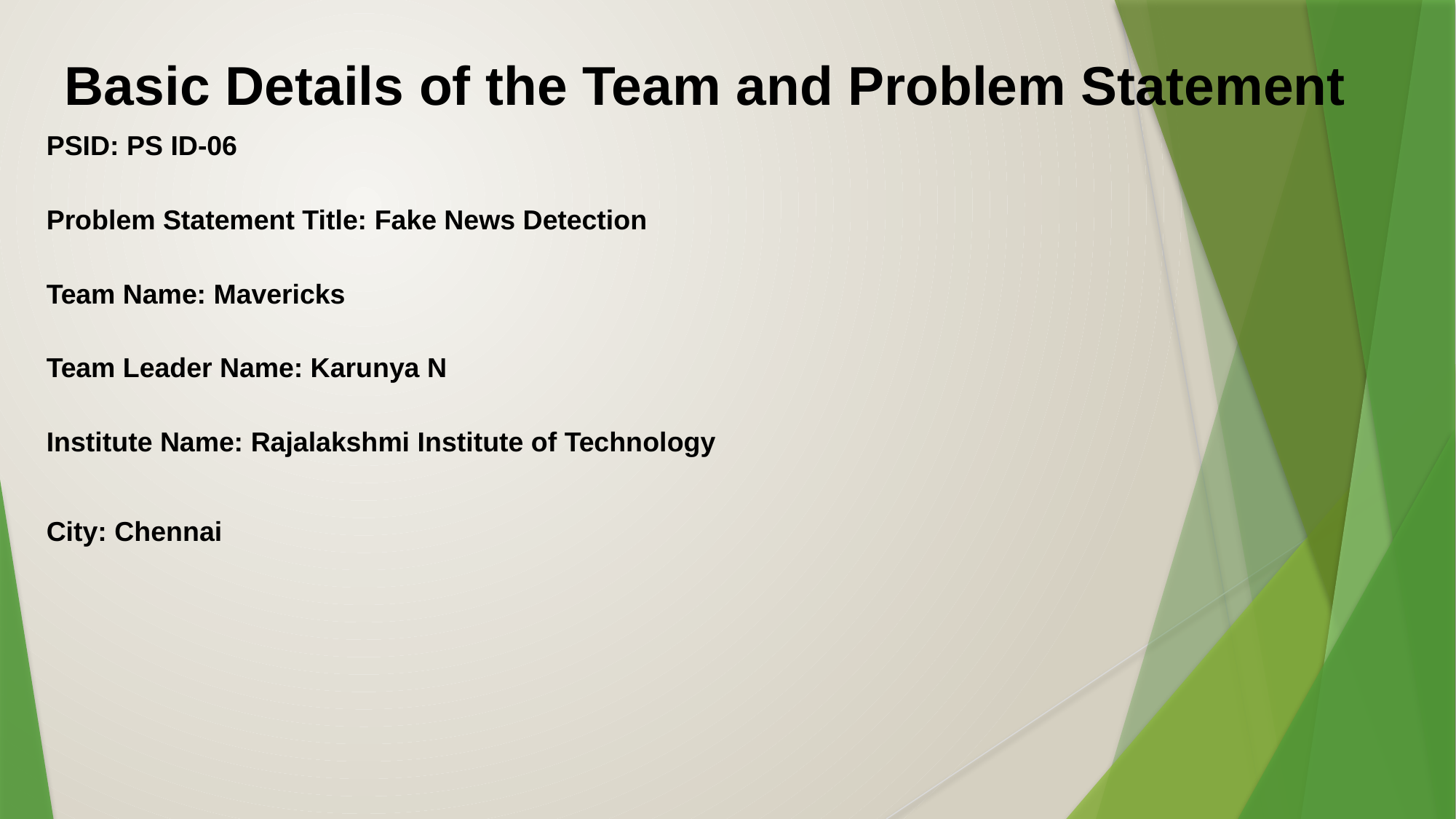

# Basic Details of the Team and Problem Statement
PSID: PS ID-06
Problem Statement Title: Fake News Detection
Team Name: Mavericks
Team Leader Name: Karunya N
Institute Name: Rajalakshmi Institute of Technology

City: Chennai